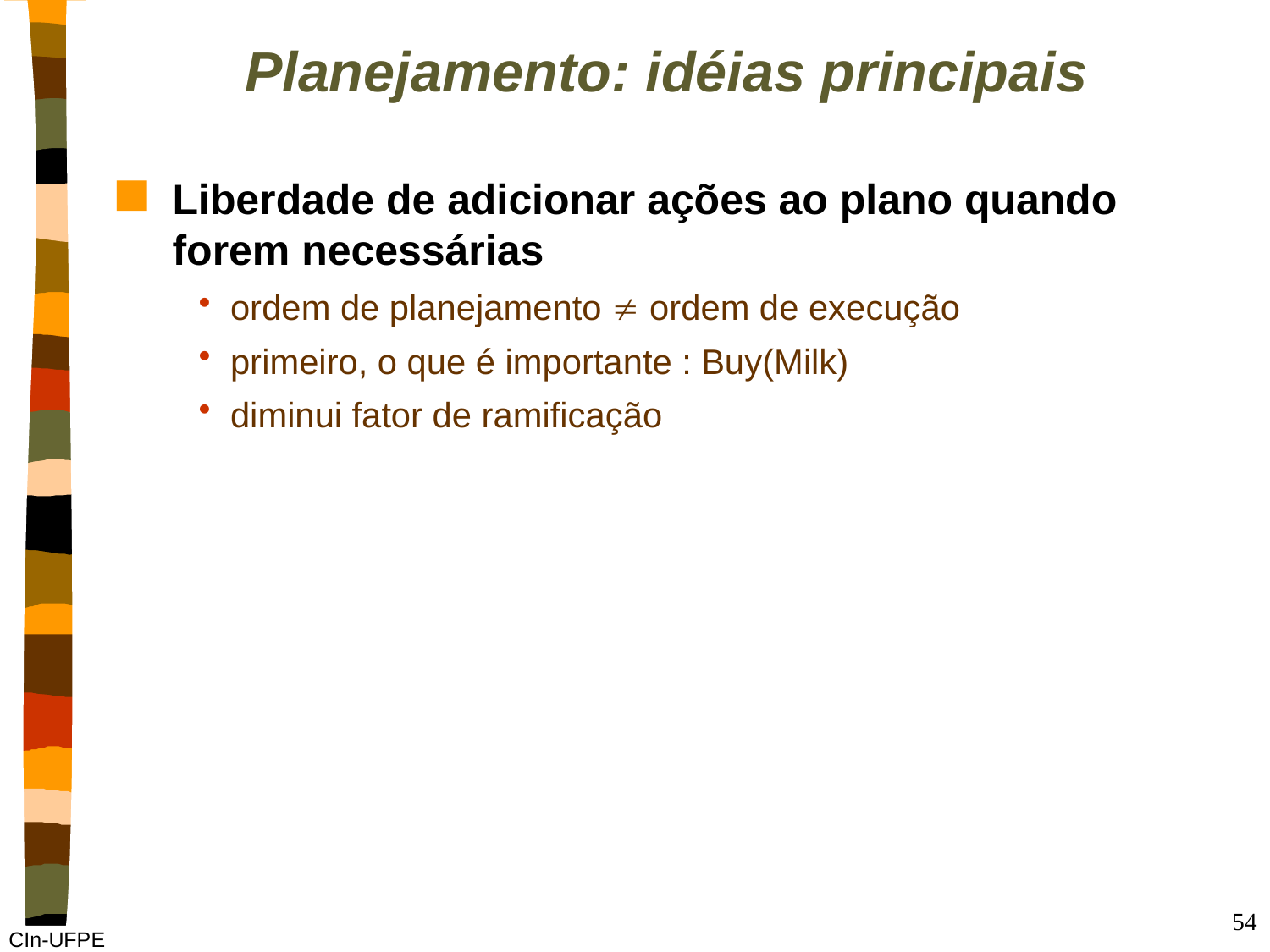

# Planejamento: idéias principais
Liberdade de adicionar ações ao plano quando forem necessárias
ordem de planejamento ≠ ordem de execução
primeiro, o que é importante : Buy(Milk)
diminui fator de ramificação
54